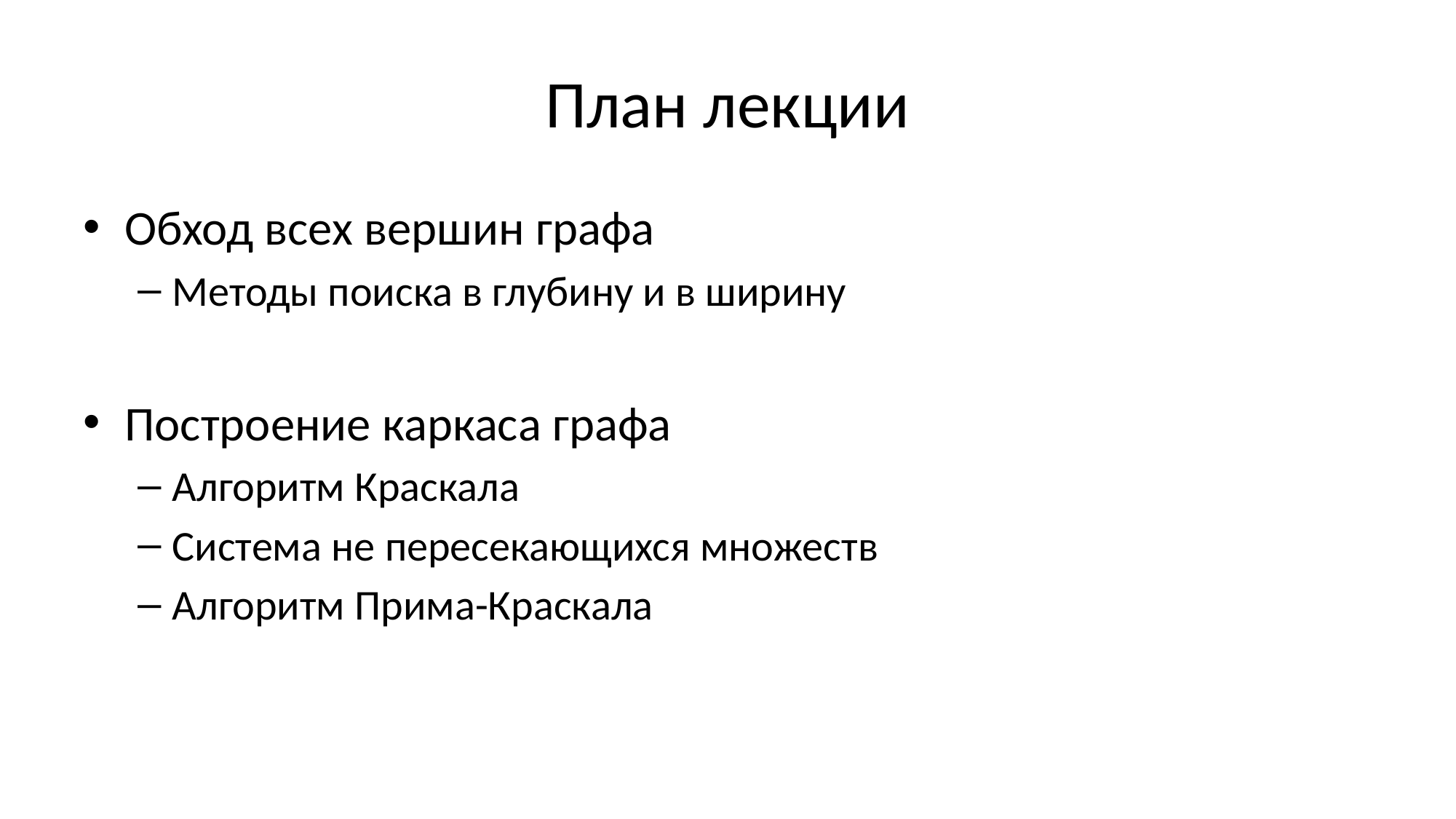

# План лекции
Обход всех вершин графа
Методы поиска в глубину и в ширину

Построение каркаса графа
Алгоритм Краскала
Система не пересекающихся множеств
Алгоритм Прима-Краскала